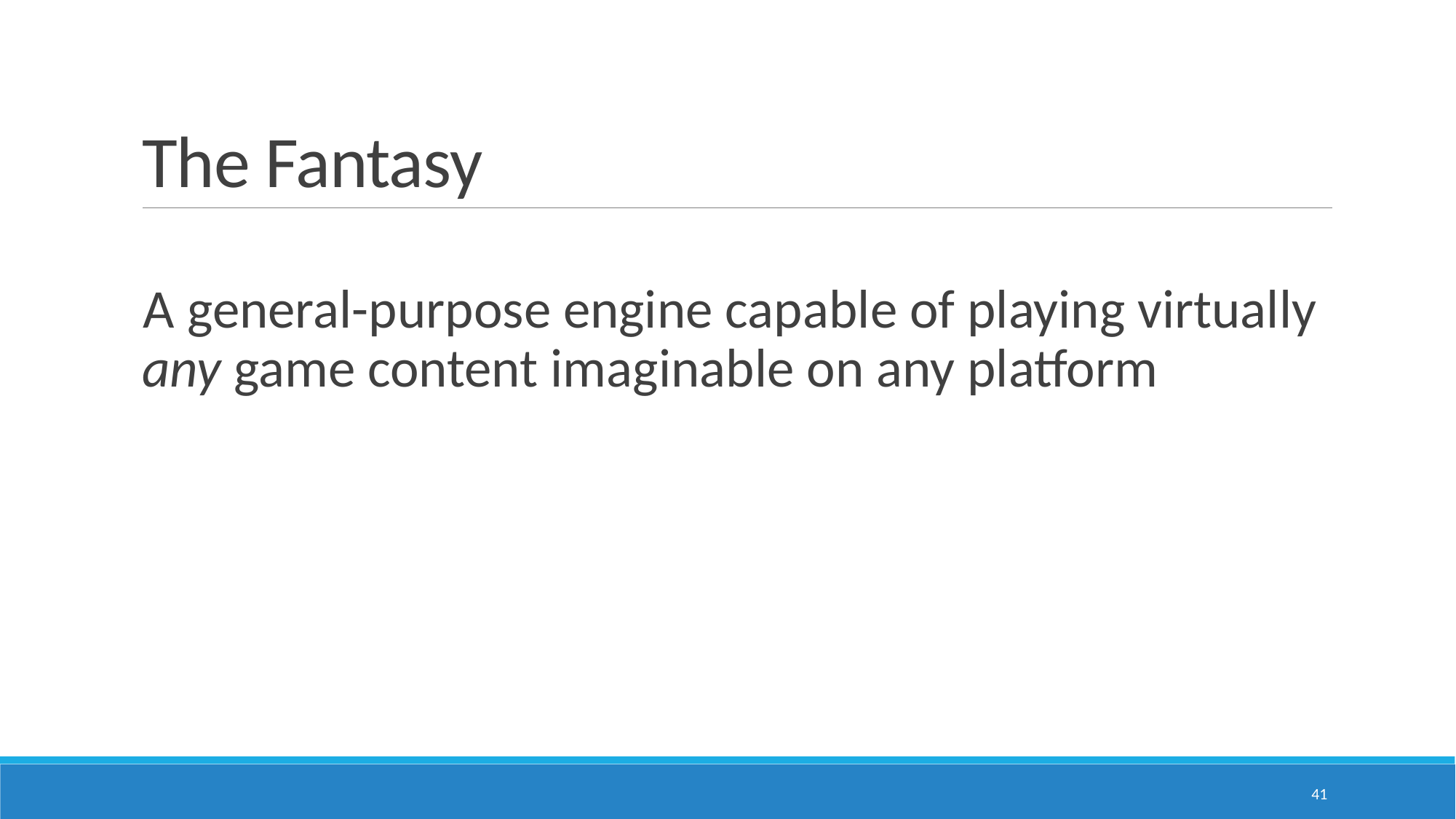

# The Fantasy
A general-purpose engine capable of playing virtually any game content imaginable on any platform
41